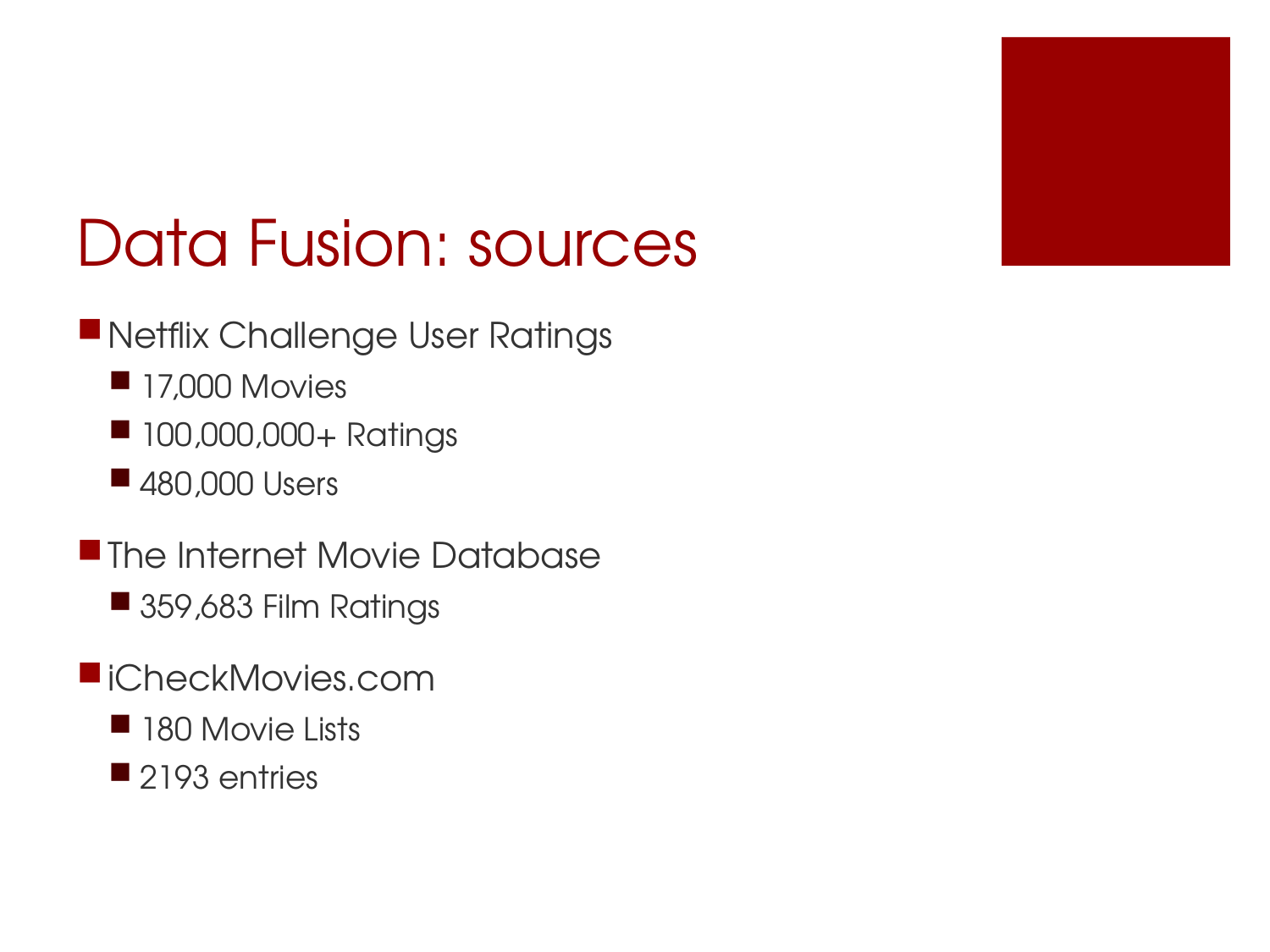

# Data Fusion: sources
Netflix Challenge User Ratings
17,000 Movies
100,000,000+ Ratings
480,000 Users
The Internet Movie Database
359,683 Film Ratings
iCheckMovies.com
180 Movie Lists
2193 entries